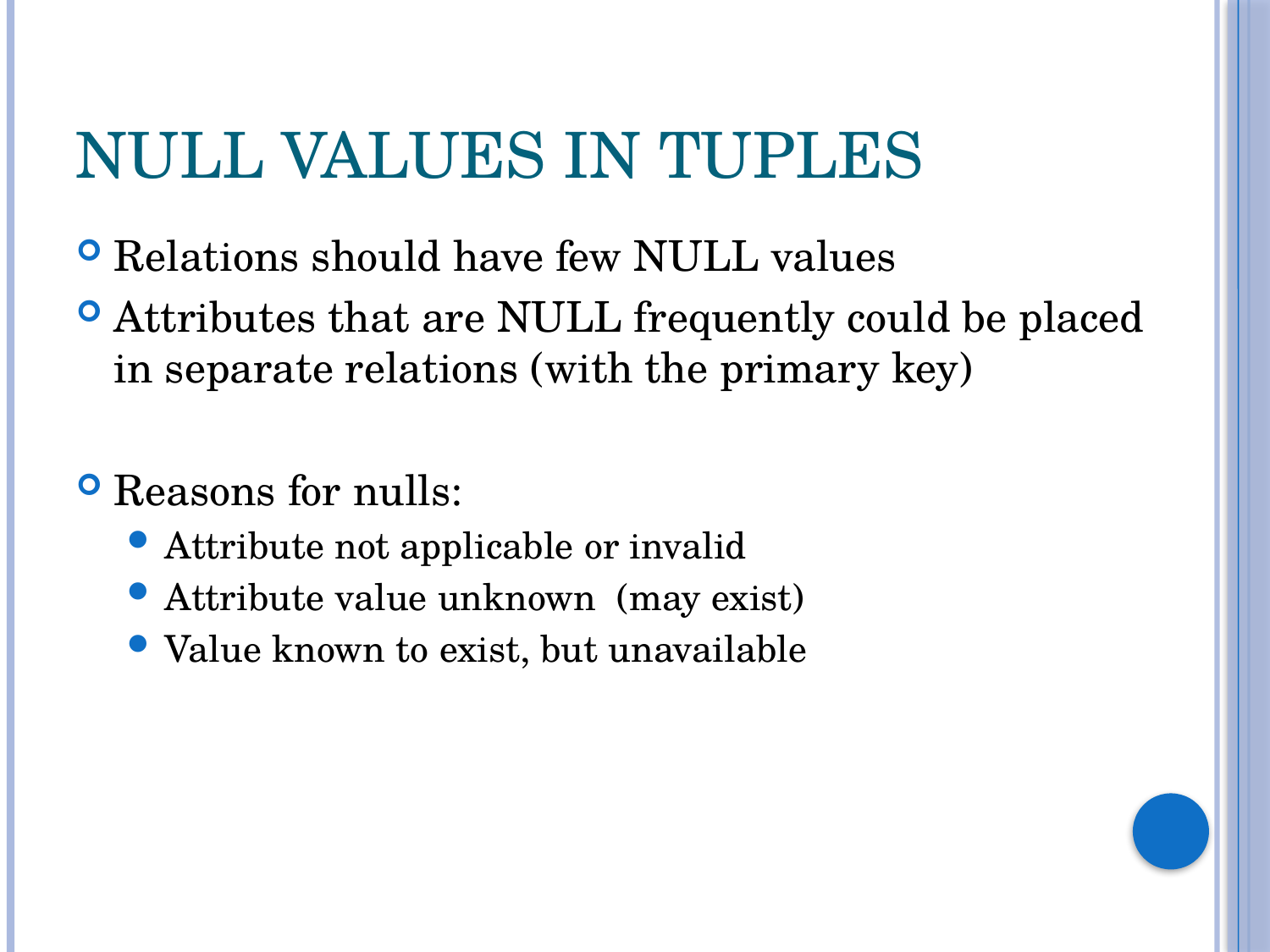

# Null Values in Tuples
Relations should have few NULL values
Attributes that are NULL frequently could be placed in separate relations (with the primary key)

Reasons for nulls:
Attribute not applicable or invalid
Attribute value unknown  (may exist)
Value known to exist, but unavailable
17